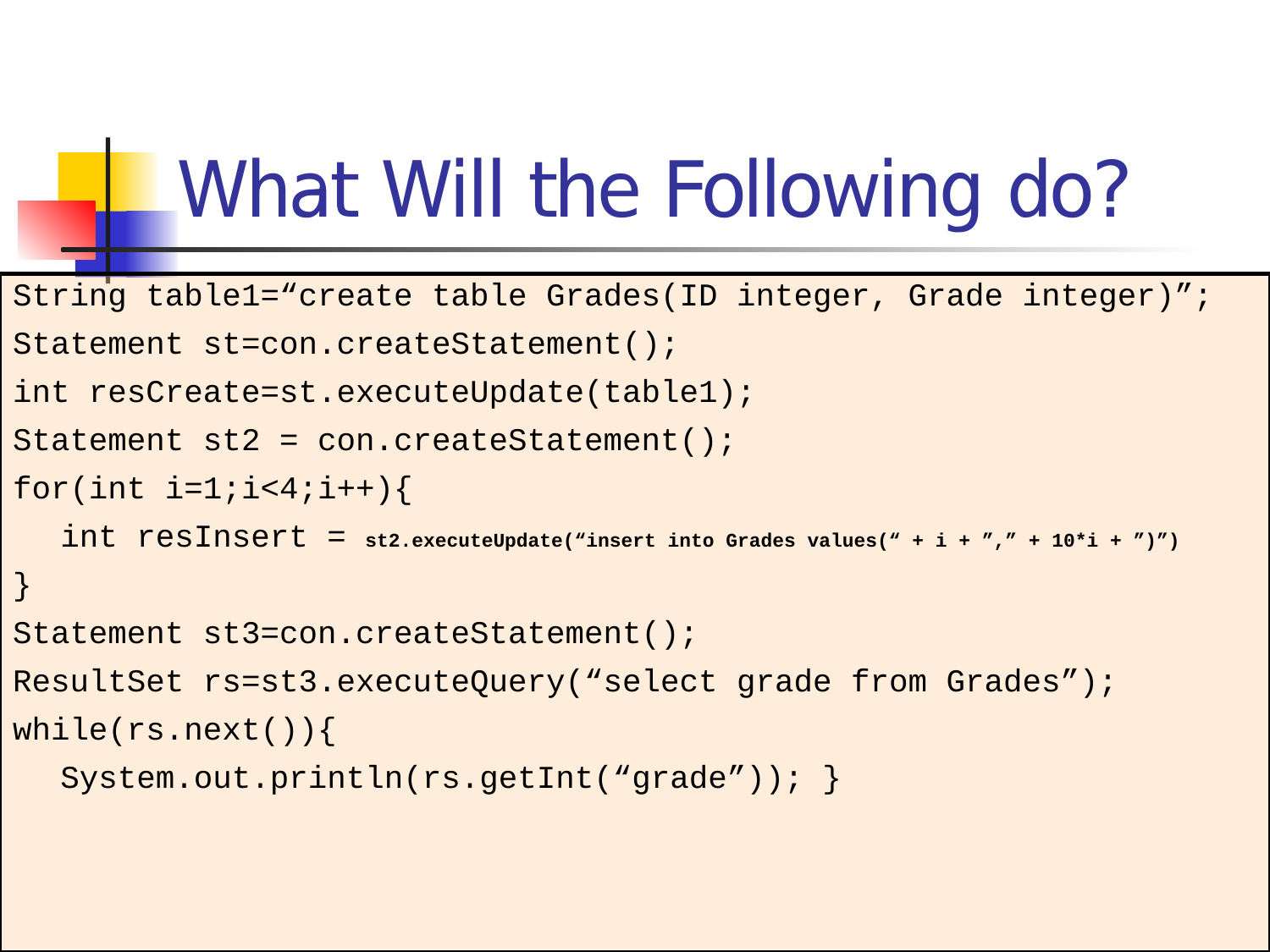

# What Will the Following do?
String table1=“create table Grades(ID integer, Grade integer)”;
Statement st=con.createStatement();
int resCreate=st.executeUpdate(table1);
Statement st2 = con.createStatement();
for(int i=1;i<4;i++){
	int resInsert = st2.executeUpdate(“insert into Grades values(“ + i + ”,” + 10*i + ”)”)
}
Statement st3=con.createStatement();
ResultSet rs=st3.executeQuery(“select grade from Grades”);
while(rs.next()){
	System.out.println(rs.getInt(“grade”)); }